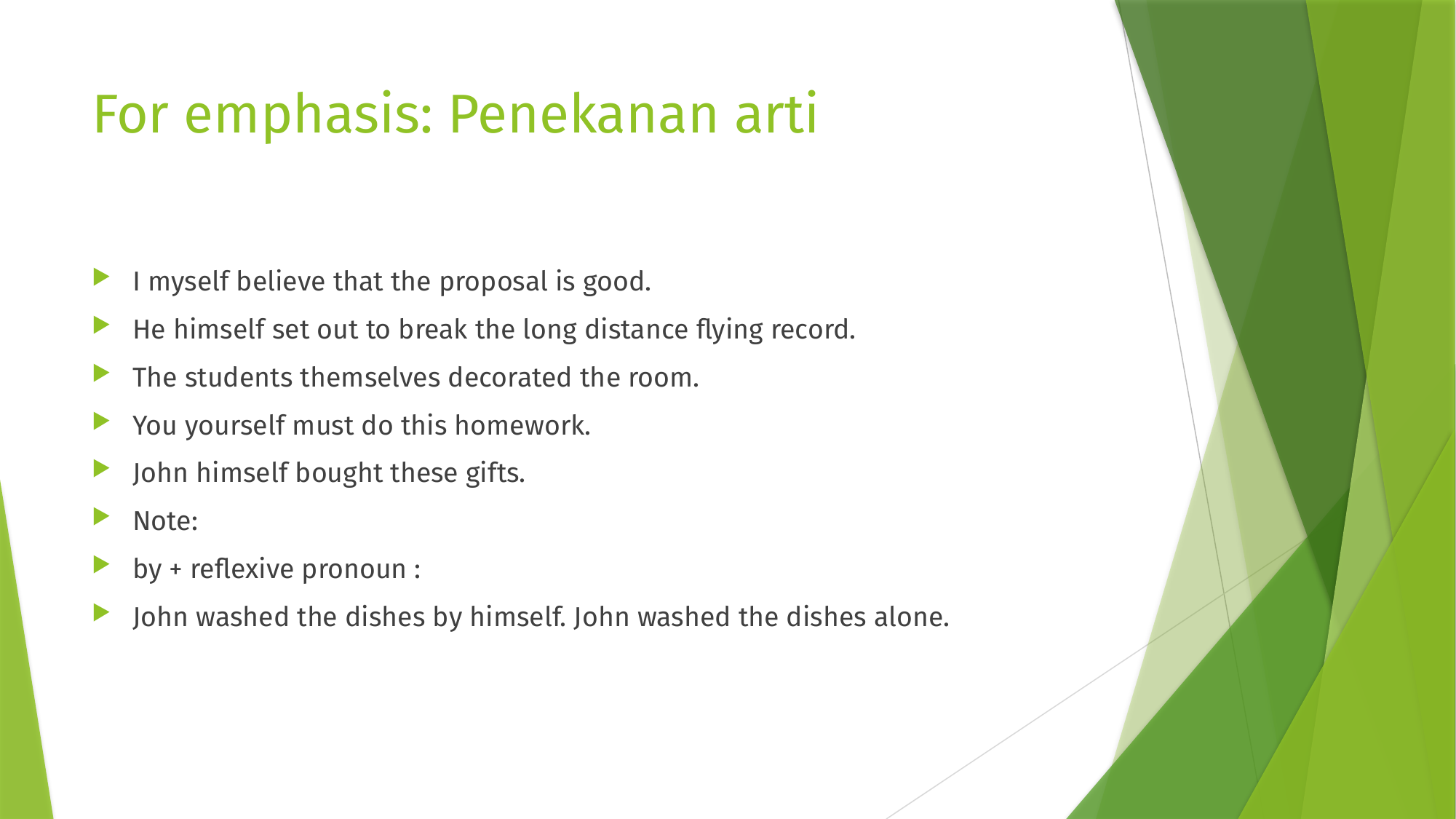

# For emphasis: Penekanan arti
I myself believe that the proposal is good.
He himself set out to break the long distance flying record.
The students themselves decorated the room.
You yourself must do this homework.
John himself bought these gifts.
Note:
by + reflexive pronoun :
John washed the dishes by himself. John washed the dishes alone.